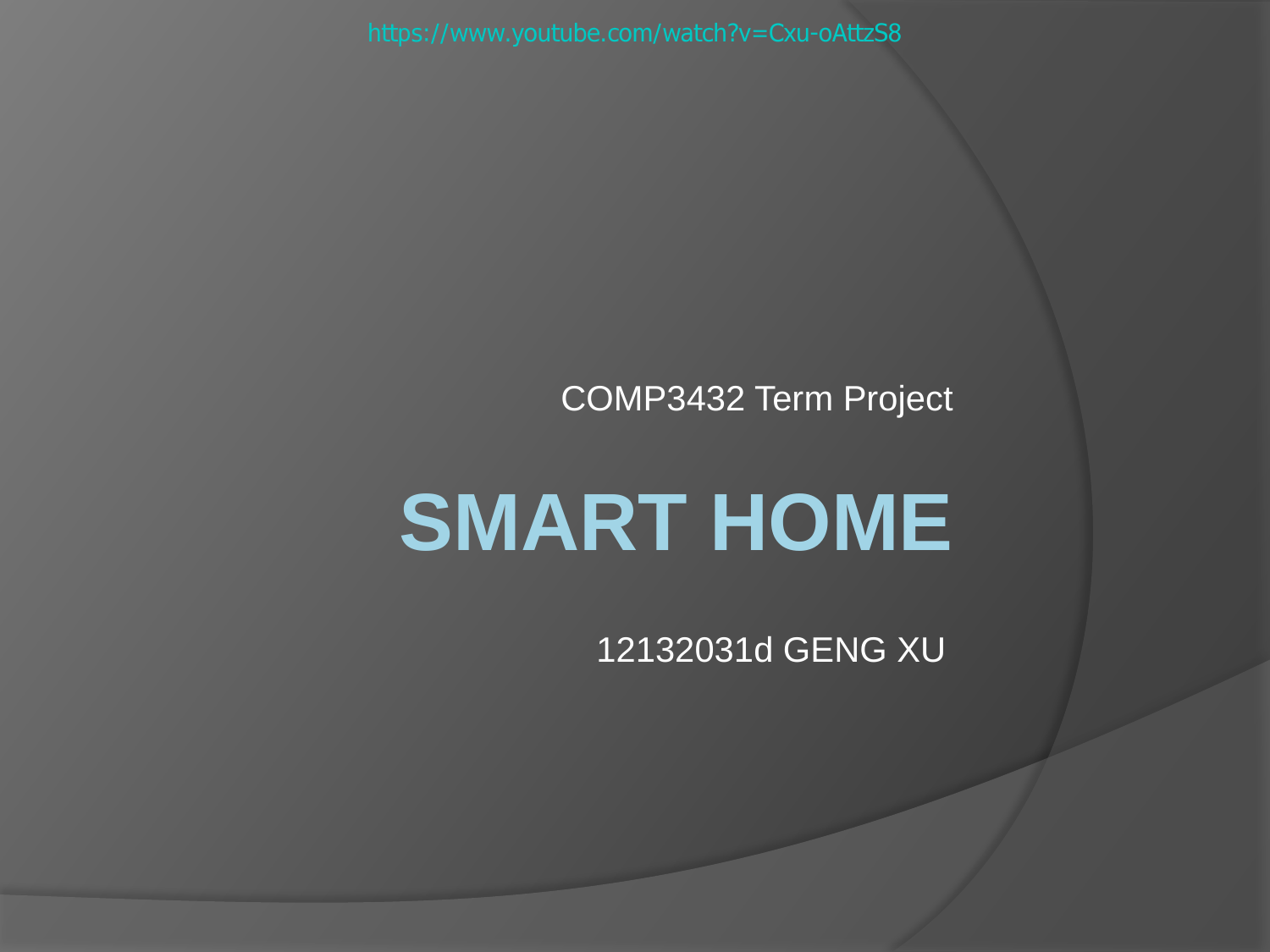

https://www.youtube.com/watch?v=Cxu-oAttzS8
COMP3432 Term Project
12132031d GENG XU
# Smart home